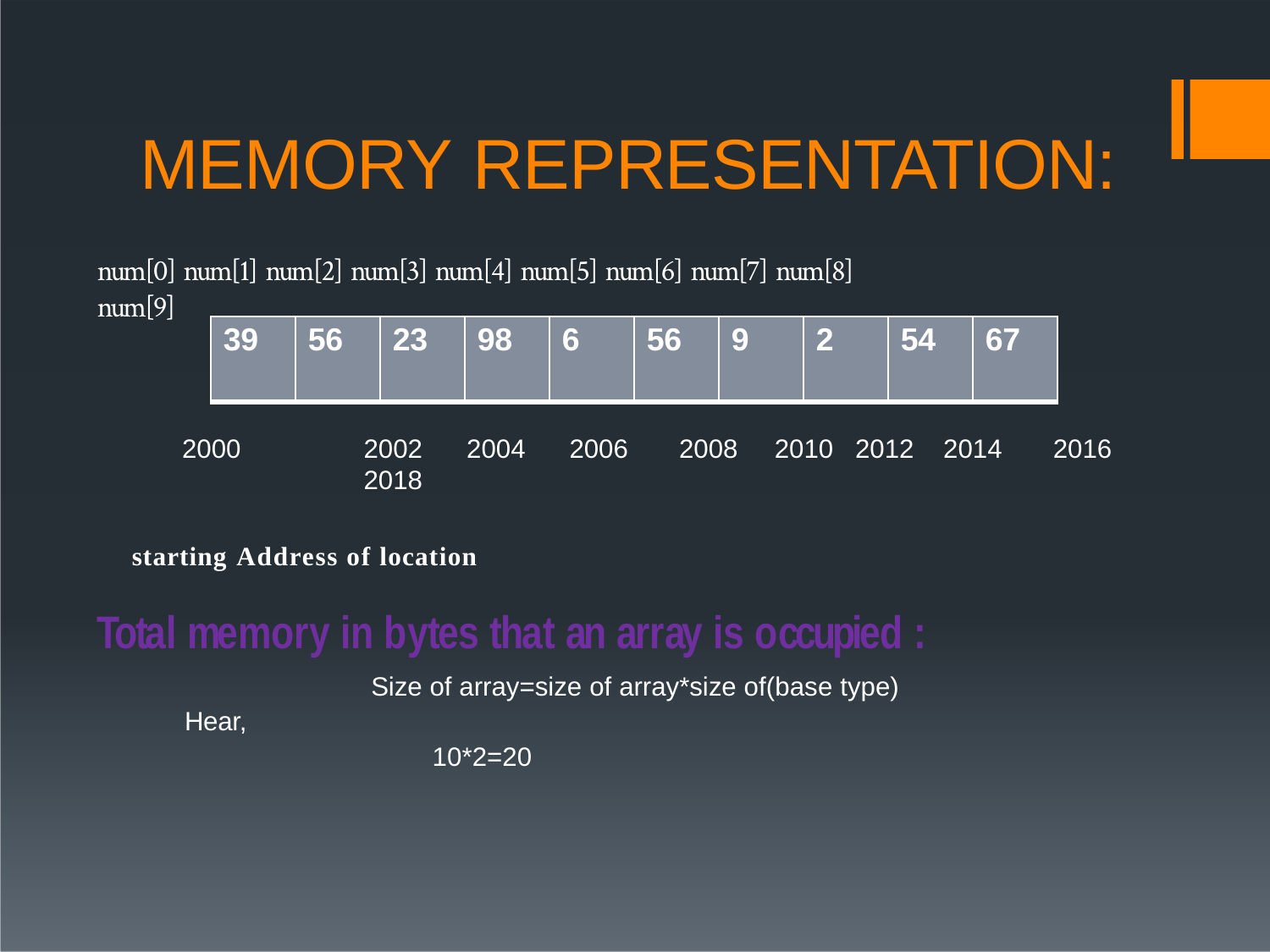

# MEMORY REPRESENTATION:
num[0] num[1] num[2] num[3] num[4] num[5] num[6] num[7] num[8] num[9]
| 39 | 56 | 23 | 98 | 6 | 56 | 9 | 2 | 54 | 67 |
| --- | --- | --- | --- | --- | --- | --- | --- | --- | --- |
2000	2002	2004	2006	2008	2010	2012	2014	2016	2018

starting Address of location

Total memory in bytes that an array is occupied :
Size of array=size of array*size of(base type)
Hear,
10*2=20